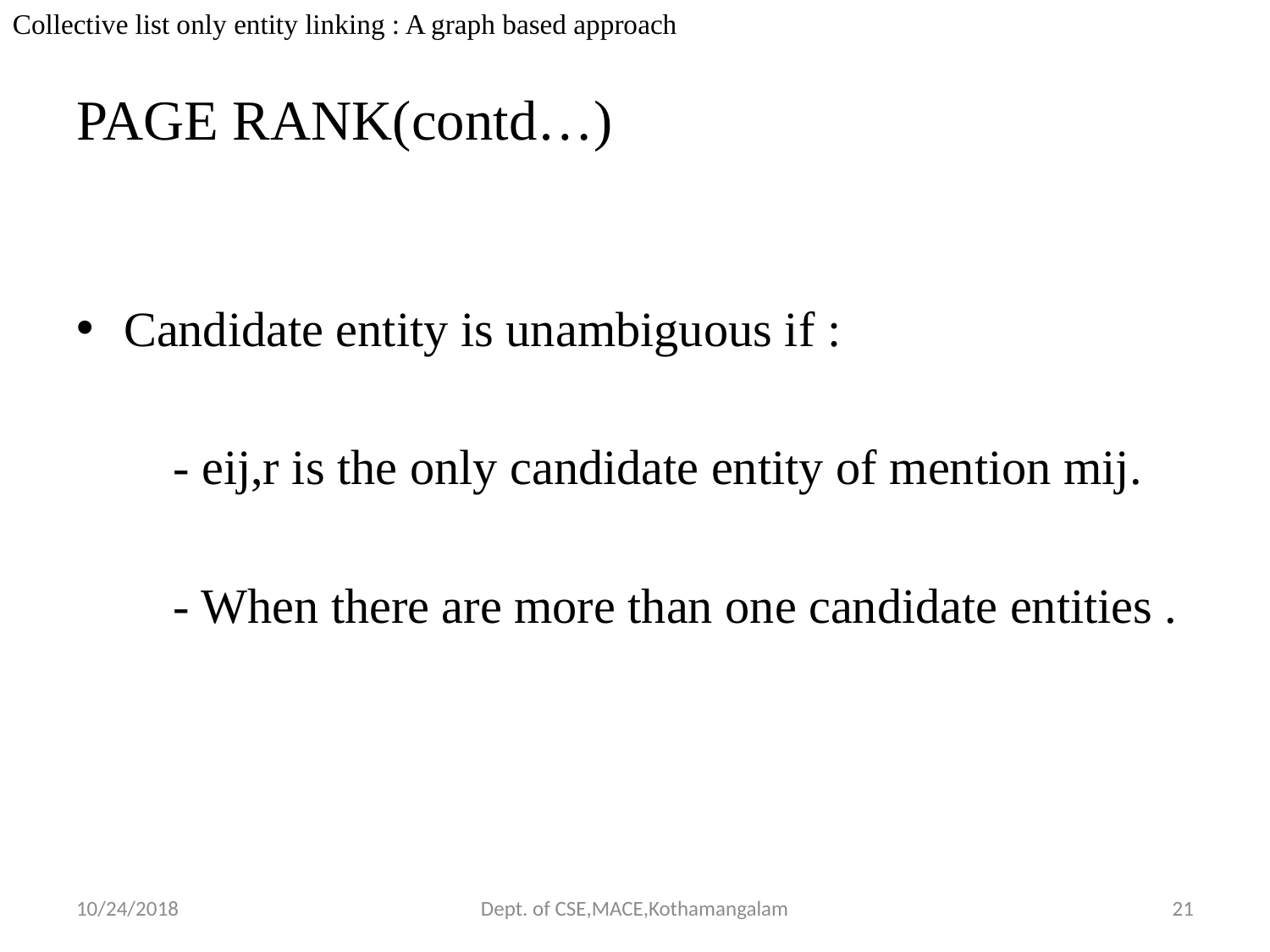

Collective list only entity linking : A graph based approach
# PAGE RANK(contd…)

Candidate entity is unambiguous if :

	    - eij,r is the only candidate entity of mention mij.

	    - When there are more than one candidate entities .

10/24/2018
Dept. of CSE,MACE,Kothamangalam
21